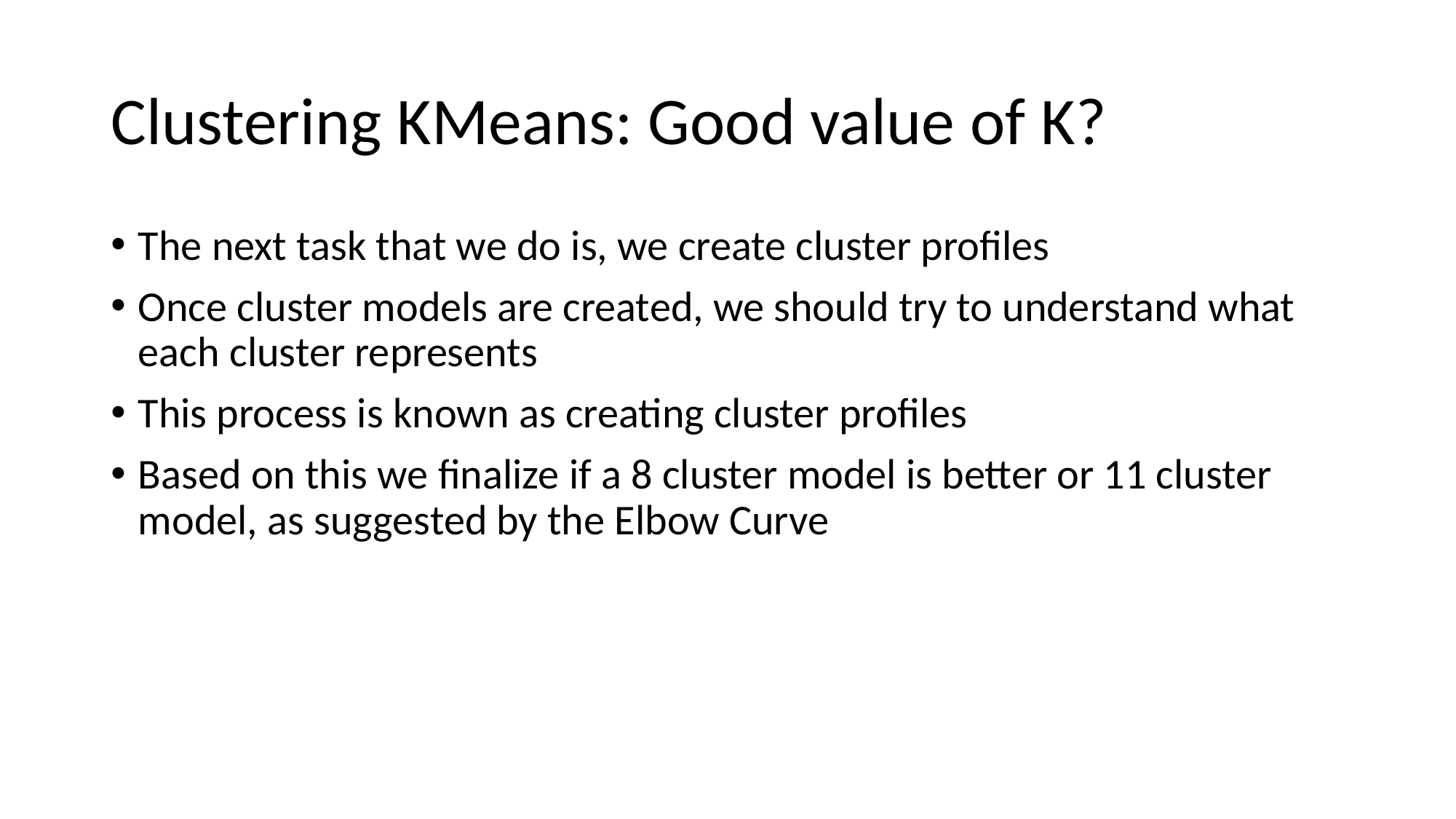

# Clustering KMeans: Good value of K?
The next task that we do is, we create cluster profiles
Once cluster models are created, we should try to understand what each cluster represents
This process is known as creating cluster profiles
Based on this we finalize if a 8 cluster model is better or 11 cluster model, as suggested by the Elbow Curve